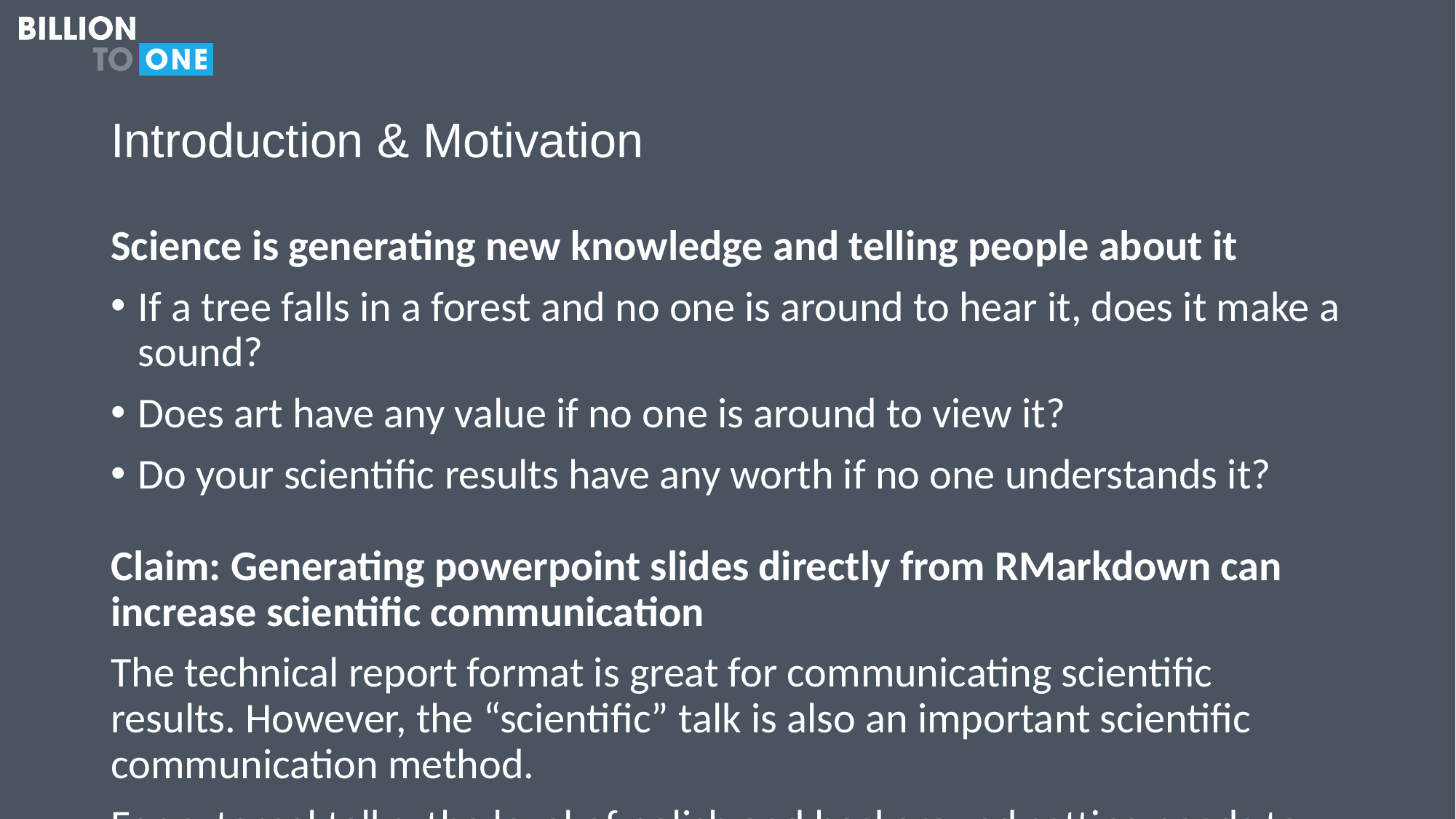

# Introduction & Motivation
Science is generating new knowledge and telling people about it
If a tree falls in a forest and no one is around to hear it, does it make a sound?
Does art have any value if no one is around to view it?
Do your scientific results have any worth if no one understands it?
Claim: Generating powerpoint slides directly from RMarkdown can increase scientific communication
The technical report format is great for communicating scientific results. However, the “scientific” talk is also an important scientific communication method.
For external talks, the level of polish and background setting needs to be very high. It can take 10+ hours to create a new talk for external audiences from scratch.
Internal talks (e.g. group meeting) are more informal, and the audience has much more context.
Herein, I show how to use Rmarkdown to efficiently create scientific talks for internal purposes.